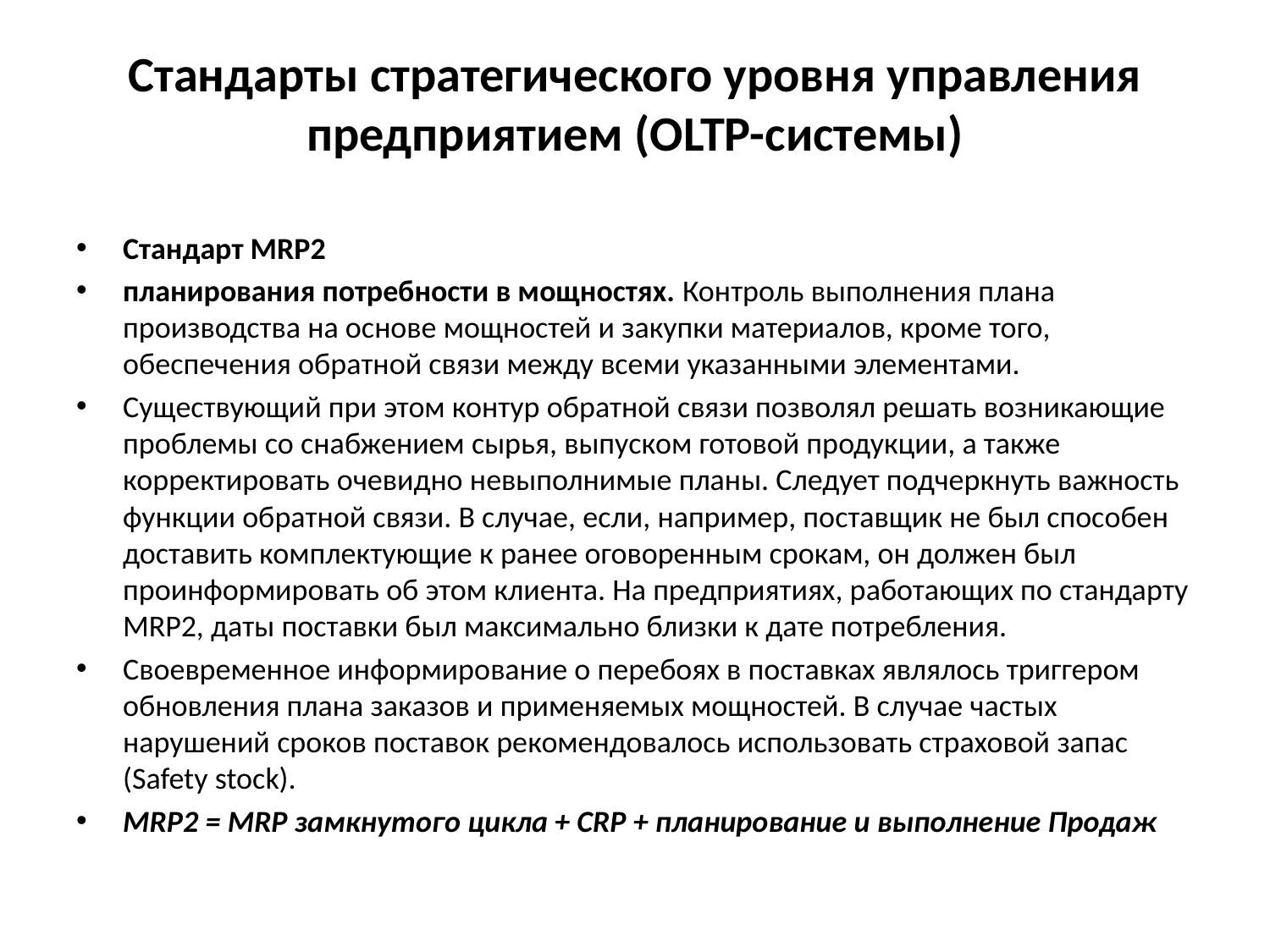

# Стандарты стратегического уровня управления предприятием (OLTP-системы)
Стандарт MRP2
планирования потребности в мощностях. Контроль выполнения плана производства на основе мощностей и закупки материалов, кроме того, обеспечения обратной связи между всеми указанными элементами.
Существующий при этом контур обратной связи позволял решать возникающие проблемы со снабжением сырья, выпуском готовой продукции, а также корректировать очевидно невыполнимые планы. Следует подчеркнуть важность функции обратной связи. В случае, если, например, поставщик не был способен доставить комплектующие к ранее оговоренным срокам, он должен был проинформировать об этом клиента. На предприятиях, работающих по стандарту MRP2, даты поставки был максимально близки к дате потребления.
Своевременное информирование о перебоях в поставках являлось триггером обновления плана заказов и применяемых мощностей. В случае частых нарушений сроков поставок рекомендовалось использовать страховой запас (Safety stock).
MRP2 = MRP замкнутого цикла + CRP + планирование и выполнение Продаж